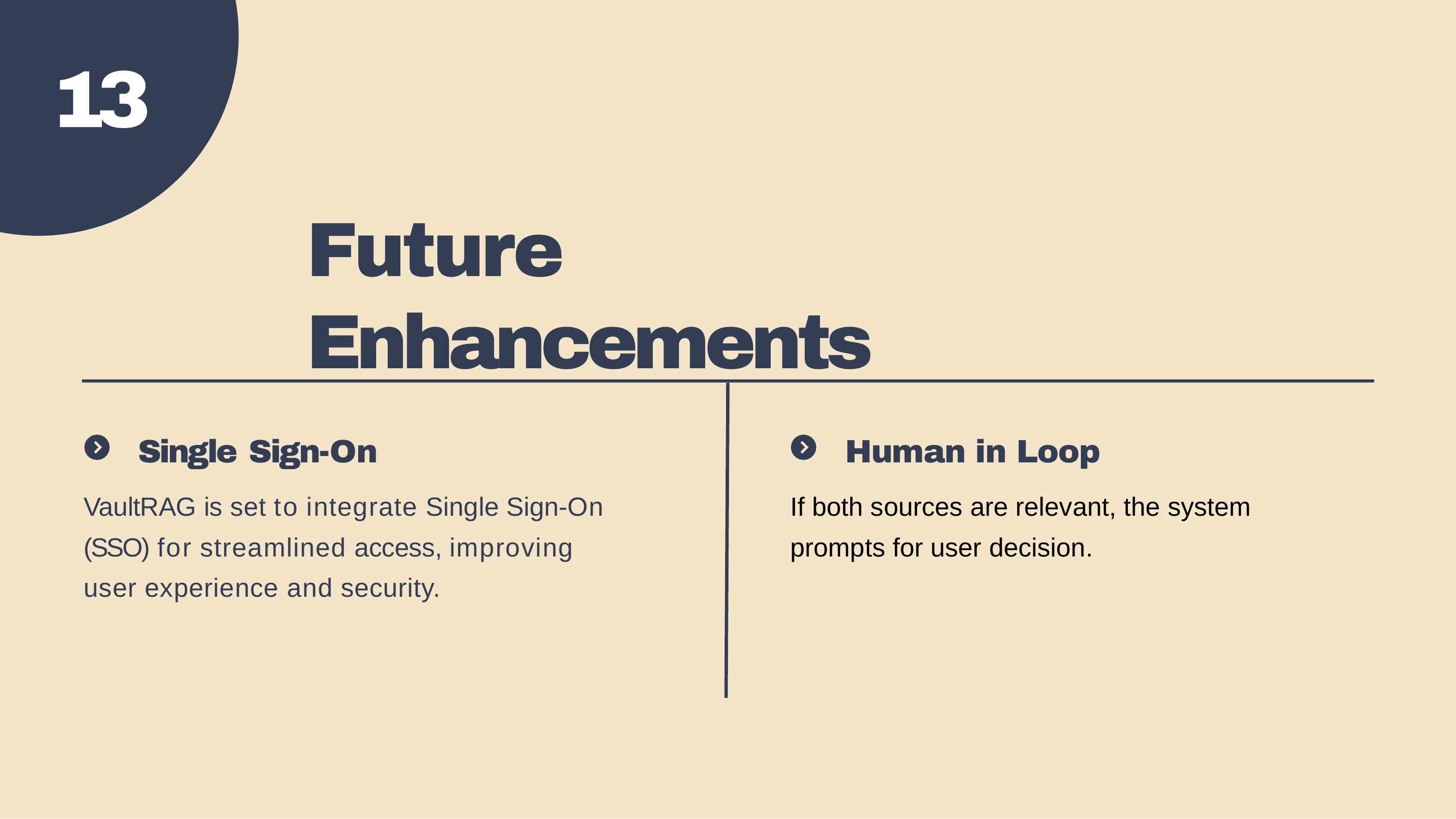

# 13
Future Enhancements

Human in Loop
If both sources are relevant, the system prompts for user decision.
Single Sign-On
VaultRAG is set to integrate Single Sign-On (SSO) for streamlined access, improving user experience and security.